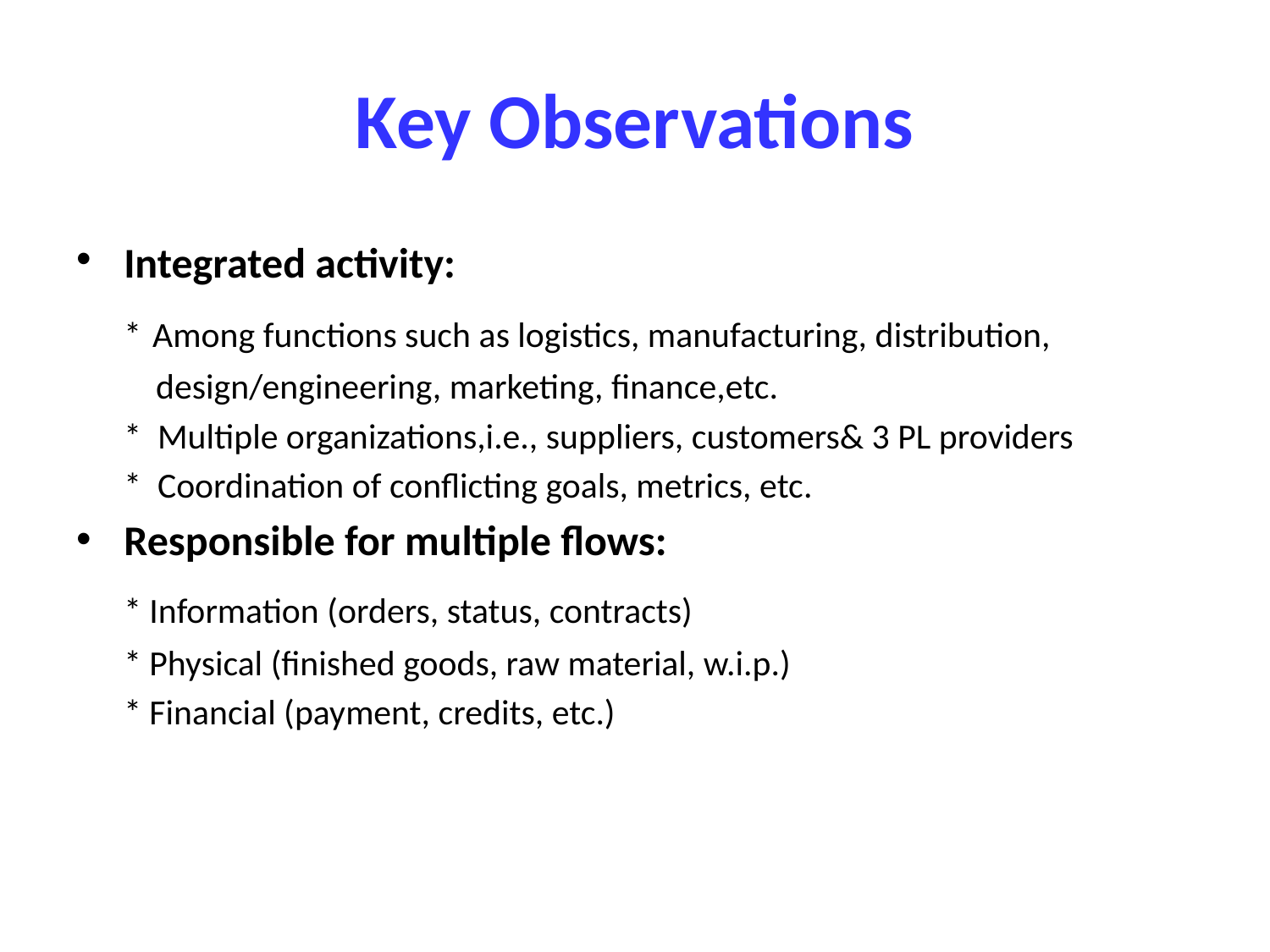

# Key Observations
Integrated activity:
	* Among functions such as logistics, manufacturing, distribution,
	    design/engineering, marketing, finance,etc.
	*  Multiple organizations,i.e., suppliers, customers& 3 PL providers
	*  Coordination of conflicting goals, metrics, etc.
Responsible for multiple flows:
	* Information (orders, status, contracts)
	* Physical (finished goods, raw material, w.i.p.)
	* Financial (payment, credits, etc.)